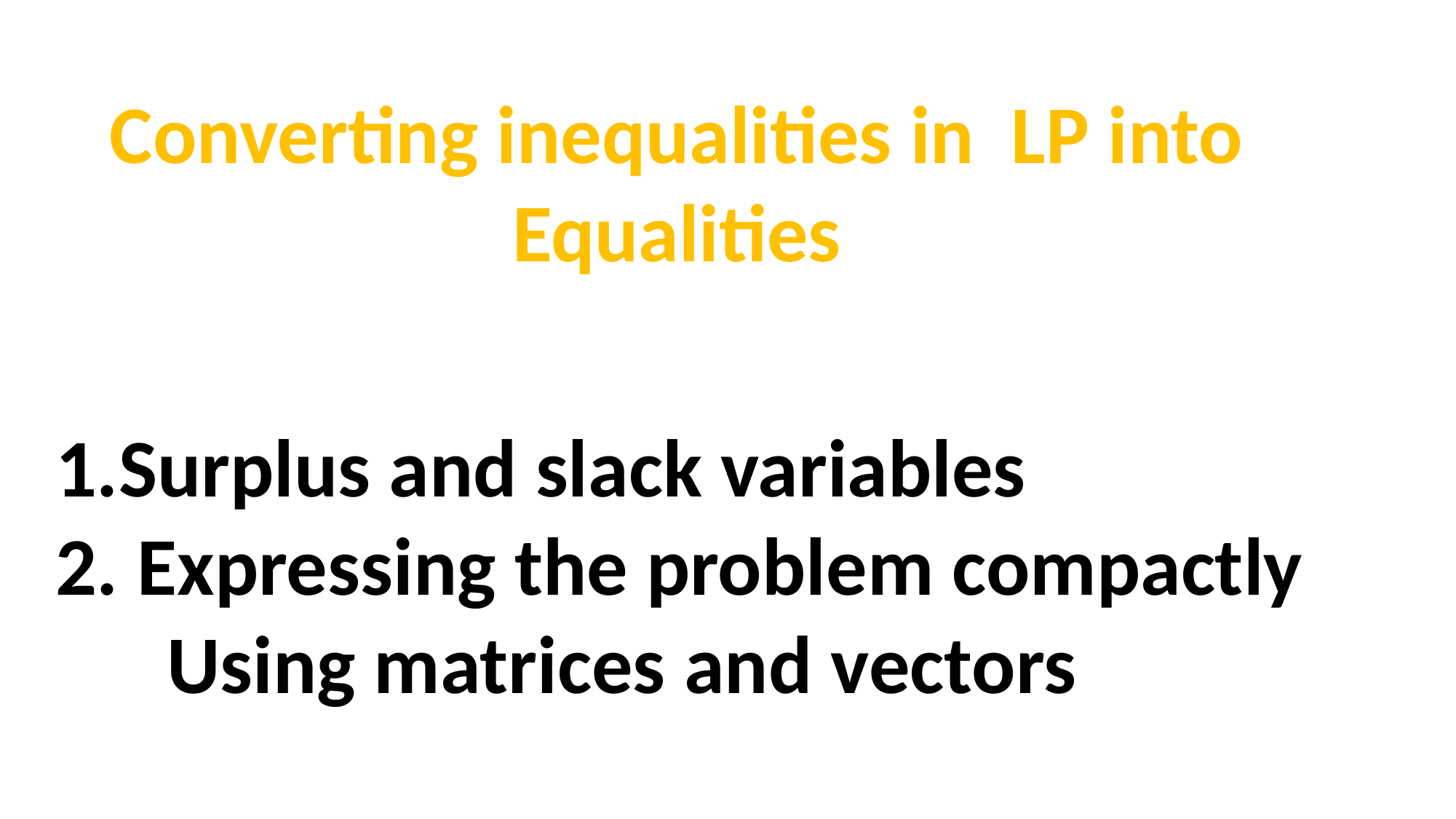

Converting inequalities in  LP into
Equalities
1.Surplus and slack variables
2. Expressing the problem compactly
      Using matrices and vectors